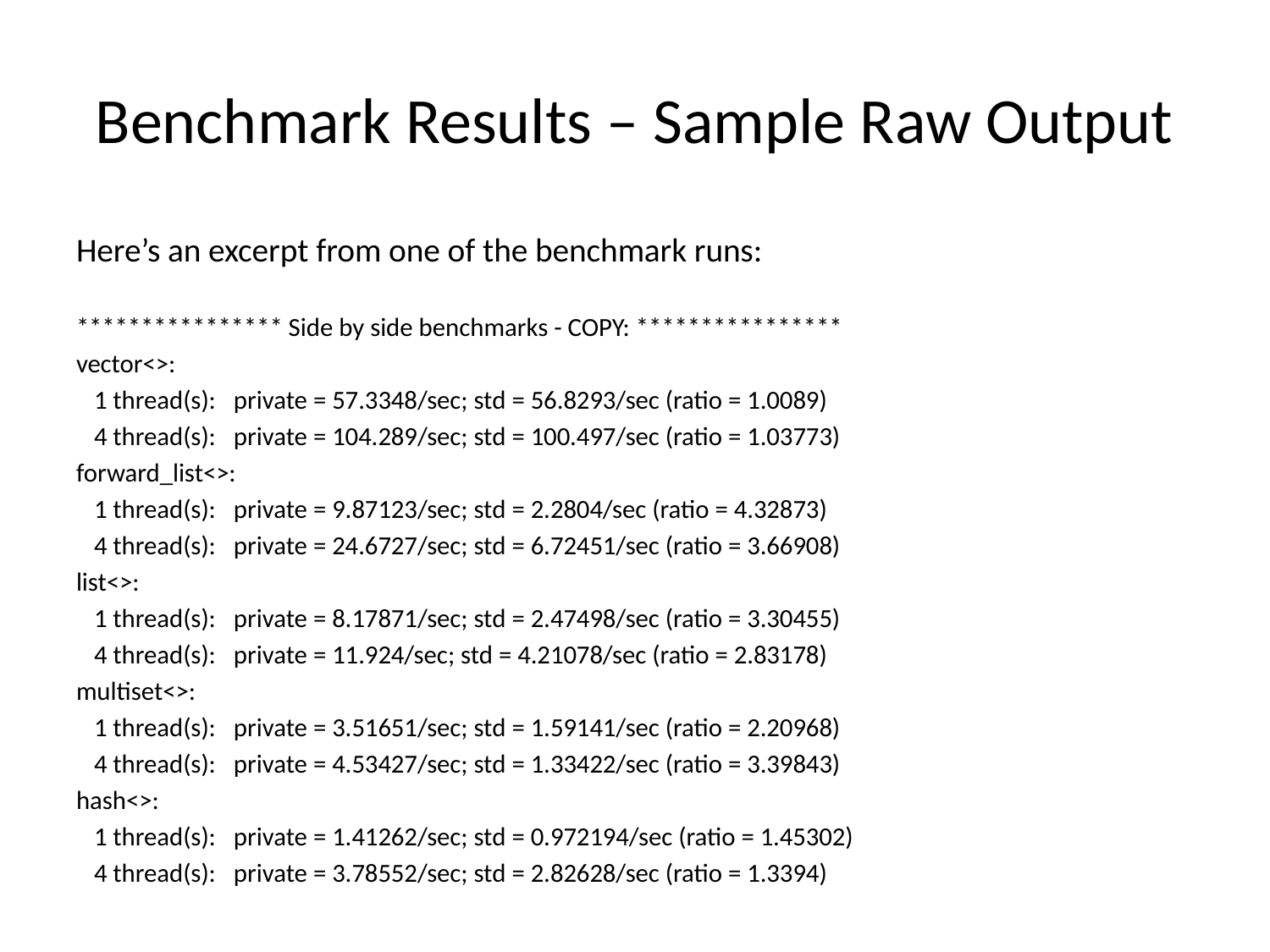

# Benchmark Results – Sample Raw Output
Here’s an excerpt from one of the benchmark runs:

**************** Side by side benchmarks - COPY: ****************
vector<>:
   1 thread(s):   private = 57.3348/sec; std = 56.8293/sec (ratio = 1.0089)
   4 thread(s):   private = 104.289/sec; std = 100.497/sec (ratio = 1.03773)
forward_list<>:
   1 thread(s):   private = 9.87123/sec; std = 2.2804/sec (ratio = 4.32873)
   4 thread(s):   private = 24.6727/sec; std = 6.72451/sec (ratio = 3.66908)
list<>:
   1 thread(s):   private = 8.17871/sec; std = 2.47498/sec (ratio = 3.30455)
   4 thread(s):   private = 11.924/sec; std = 4.21078/sec (ratio = 2.83178)
multiset<>:
   1 thread(s):   private = 3.51651/sec; std = 1.59141/sec (ratio = 2.20968)
   4 thread(s):   private = 4.53427/sec; std = 1.33422/sec (ratio = 3.39843)
hash<>:
   1 thread(s):   private = 1.41262/sec; std = 0.972194/sec (ratio = 1.45302)
   4 thread(s):   private = 3.78552/sec; std = 2.82628/sec (ratio = 1.3394)